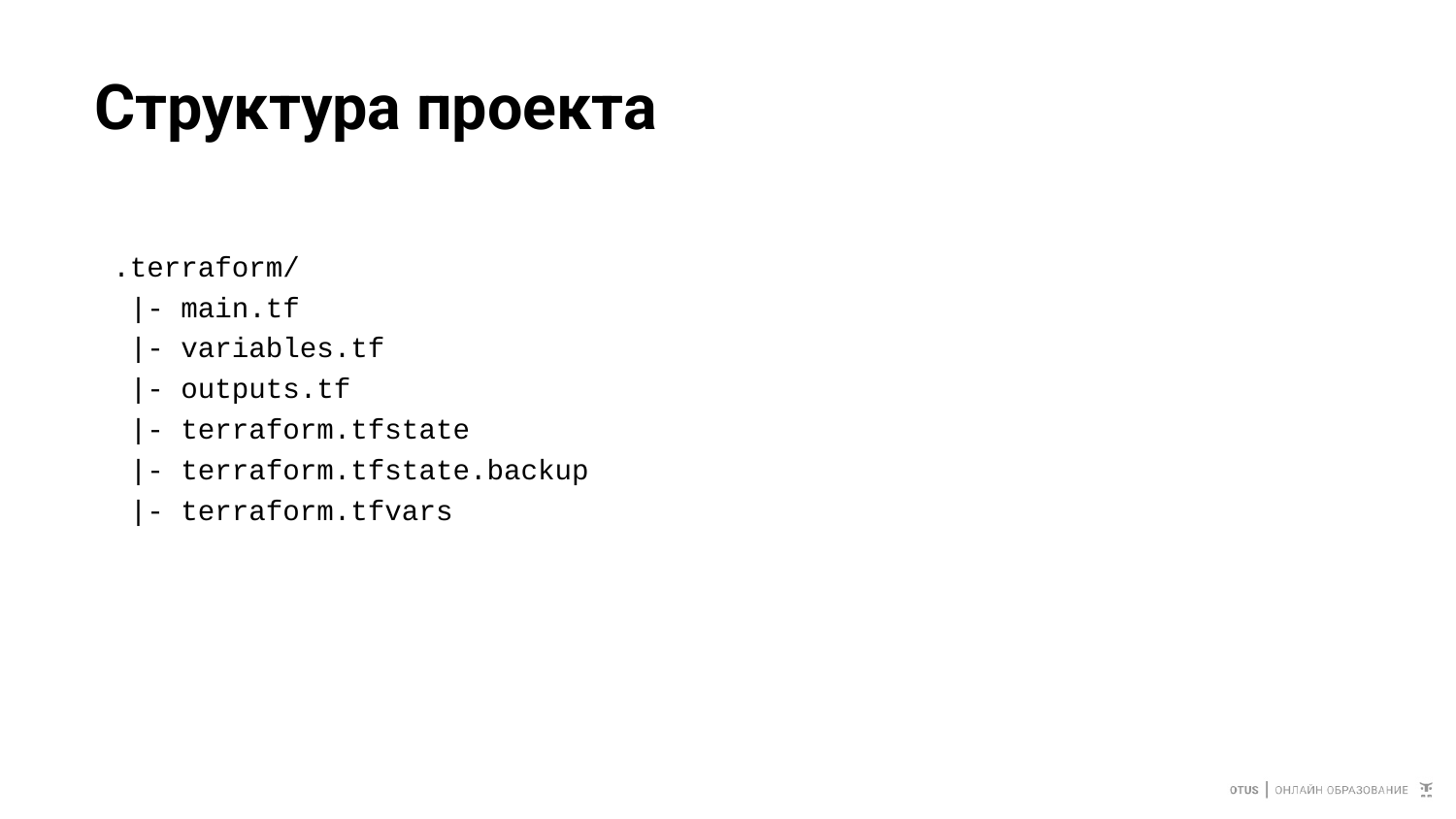

# Структура проекта
.terraform/
 |- main.tf
 |- variables.tf
 |- outputs.tf
 |- terraform.tfstate
 |- terraform.tfstate.backup
 |- terraform.tfvars